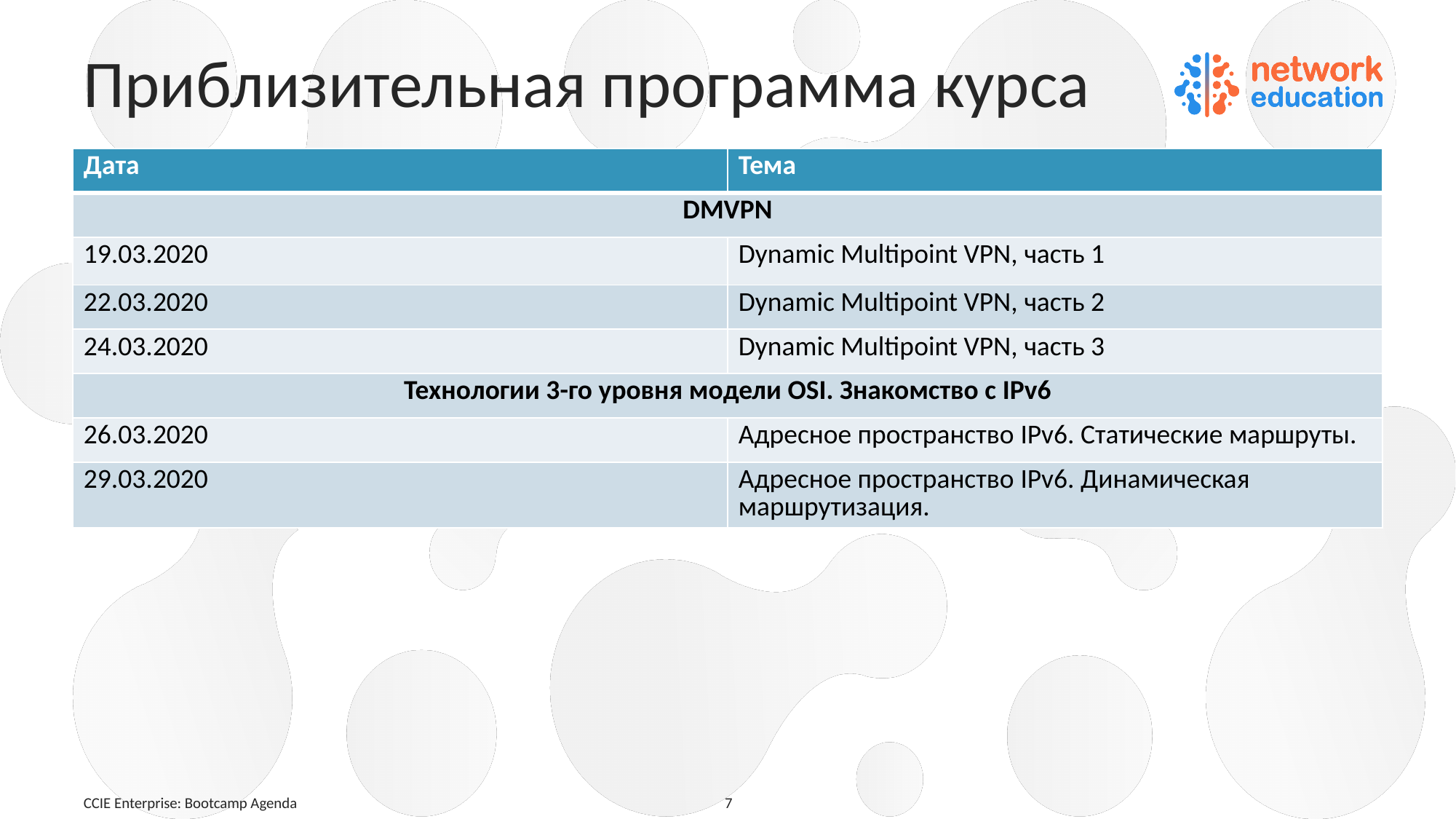

# Приблизительная программа курса
| Дата | Тема |
| --- | --- |
| DMVPN |  |
| 19.03.2020 | Dynamic Multipoint VPN, часть 1 |
| 22.03.2020 | Dynamic Multipoint VPN, часть 2 |
| 24.03.2020 | Dynamic Multipoint VPN, часть 3 |
| Технологии 3-го уровня модели OSI. Знакомство с IPv6 |  |
| 26.03.2020 | Адресное пространство IPv6. Статические маршруты. |
| 29.03.2020 | Адресное пространство IPv6. Динамическая маршрутизация. |
CCIE Enterprise: Bootcamp Agenda